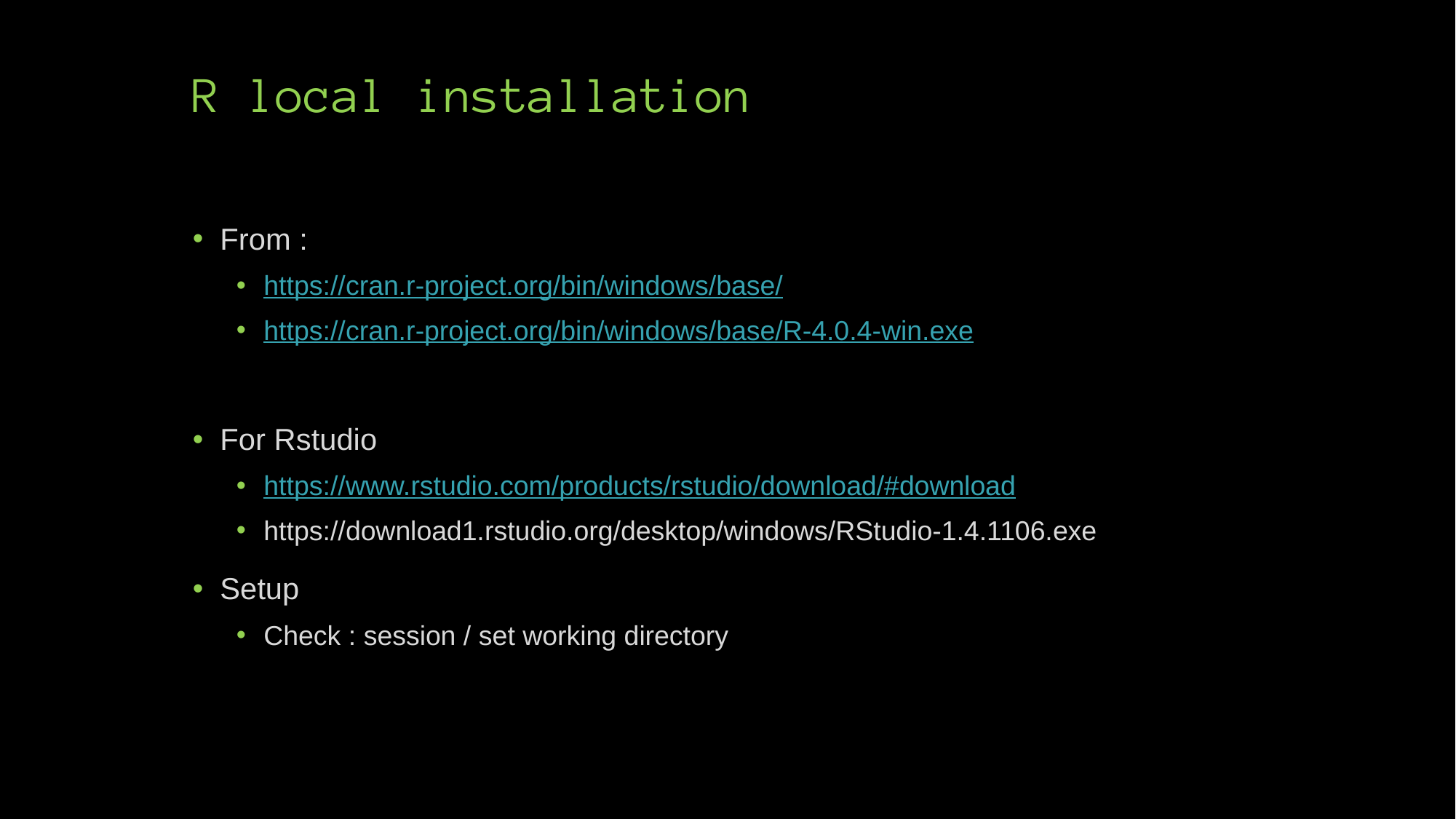

# R local installation
From :
https://cran.r-project.org/bin/windows/base/
https://cran.r-project.org/bin/windows/base/R-4.0.4-win.exe

For Rstudio
https://www.rstudio.com/products/rstudio/download/#download
https://download1.rstudio.org/desktop/windows/RStudio-1.4.1106.exe
Setup
Check : session / set working directory